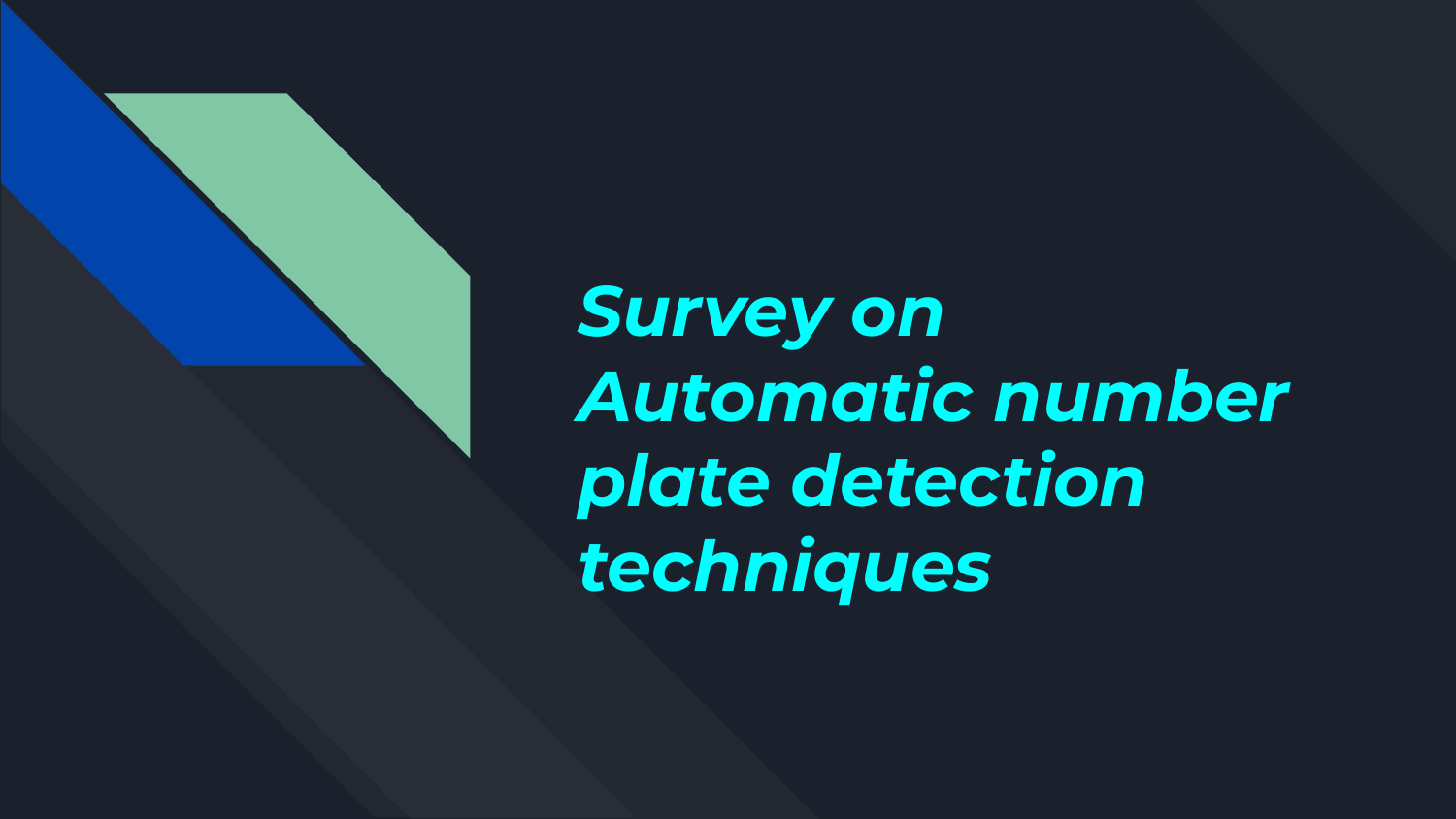

# Survey on Automatic number plate detection techniques